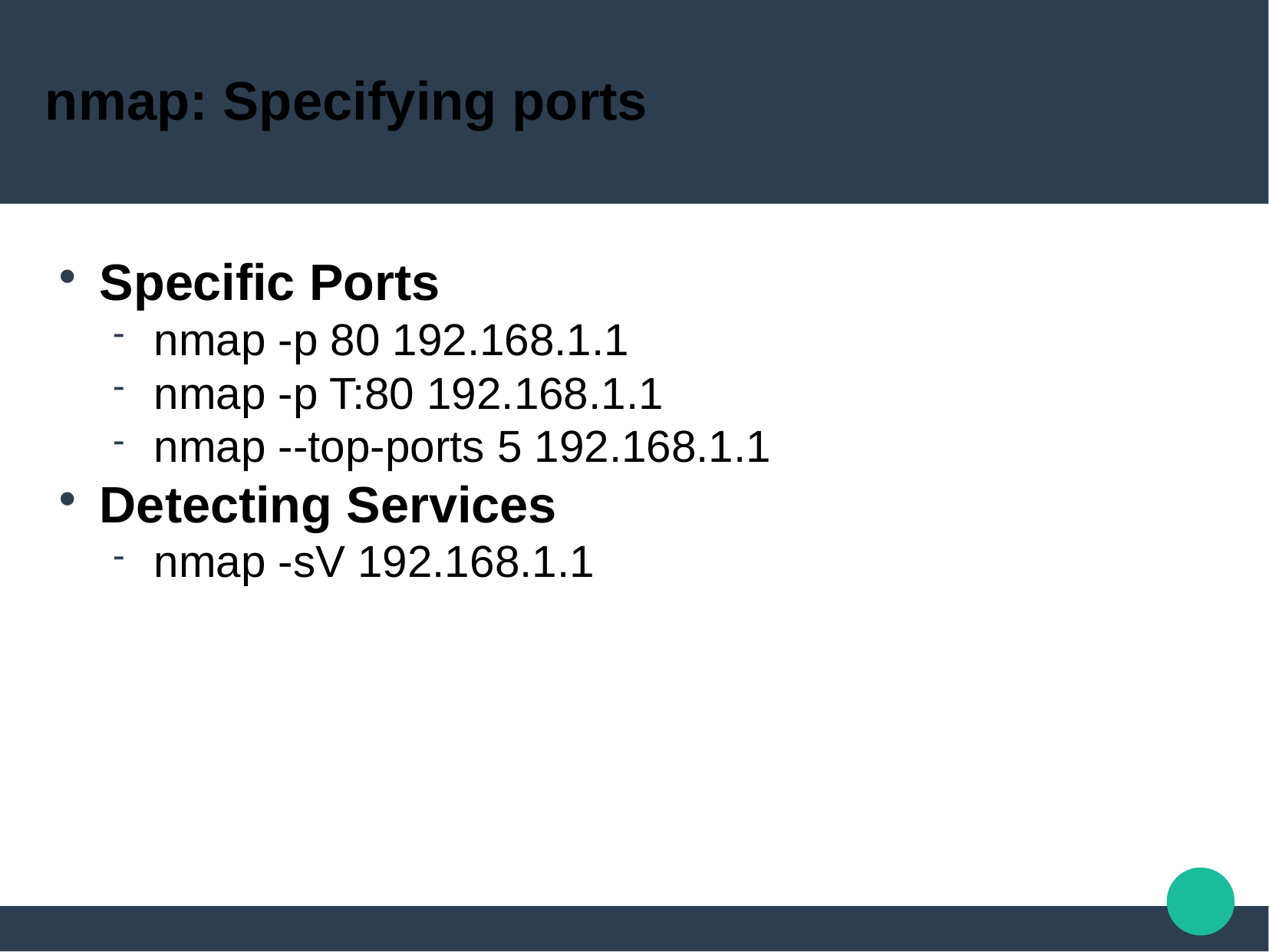

nmap: Specifying ports
Specific Ports
nmap -p 80 192.168.1.1
nmap -p T:80 192.168.1.1
nmap --top-ports 5 192.168.1.1
Detecting Services
nmap -sV 192.168.1.1